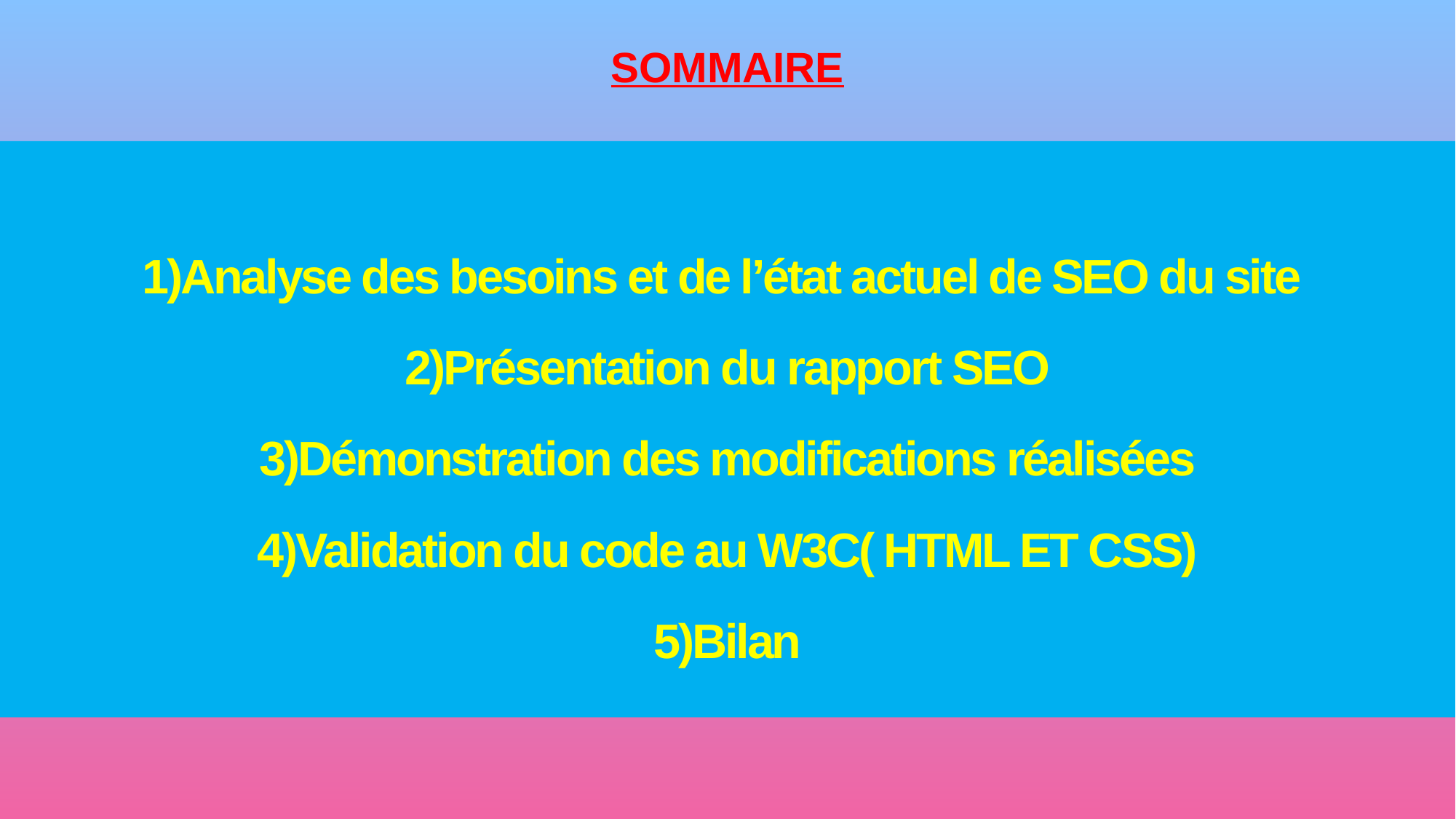

# SOMMAIRE

1)Analyse des besoins et de l’état actuel de SEO du site
2)Présentation du rapport SEO
3)Démonstration des modifications réalisées
4)Validation du code au W3C( HTML ET CSS)
5)Bilan

2